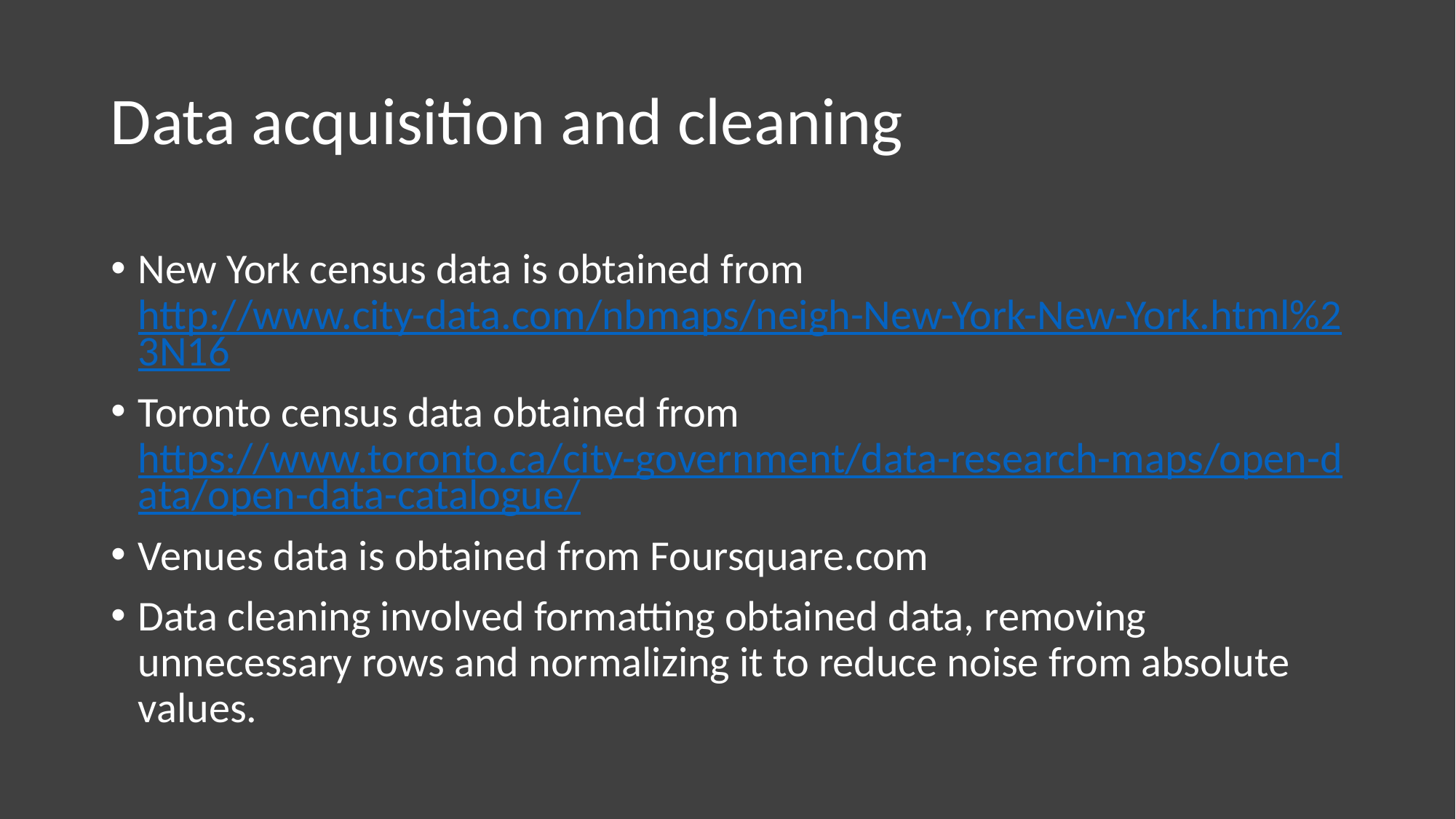

# Data acquisition and cleaning
New York census data is obtained from http://www.city-data.com/nbmaps/neigh-New-York-New-York.html%23N16
Toronto census data obtained from https://www.toronto.ca/city-government/data-research-maps/open-data/open-data-catalogue/
Venues data is obtained from Foursquare.com
Data cleaning involved formatting obtained data, removing unnecessary rows and normalizing it to reduce noise from absolute values.